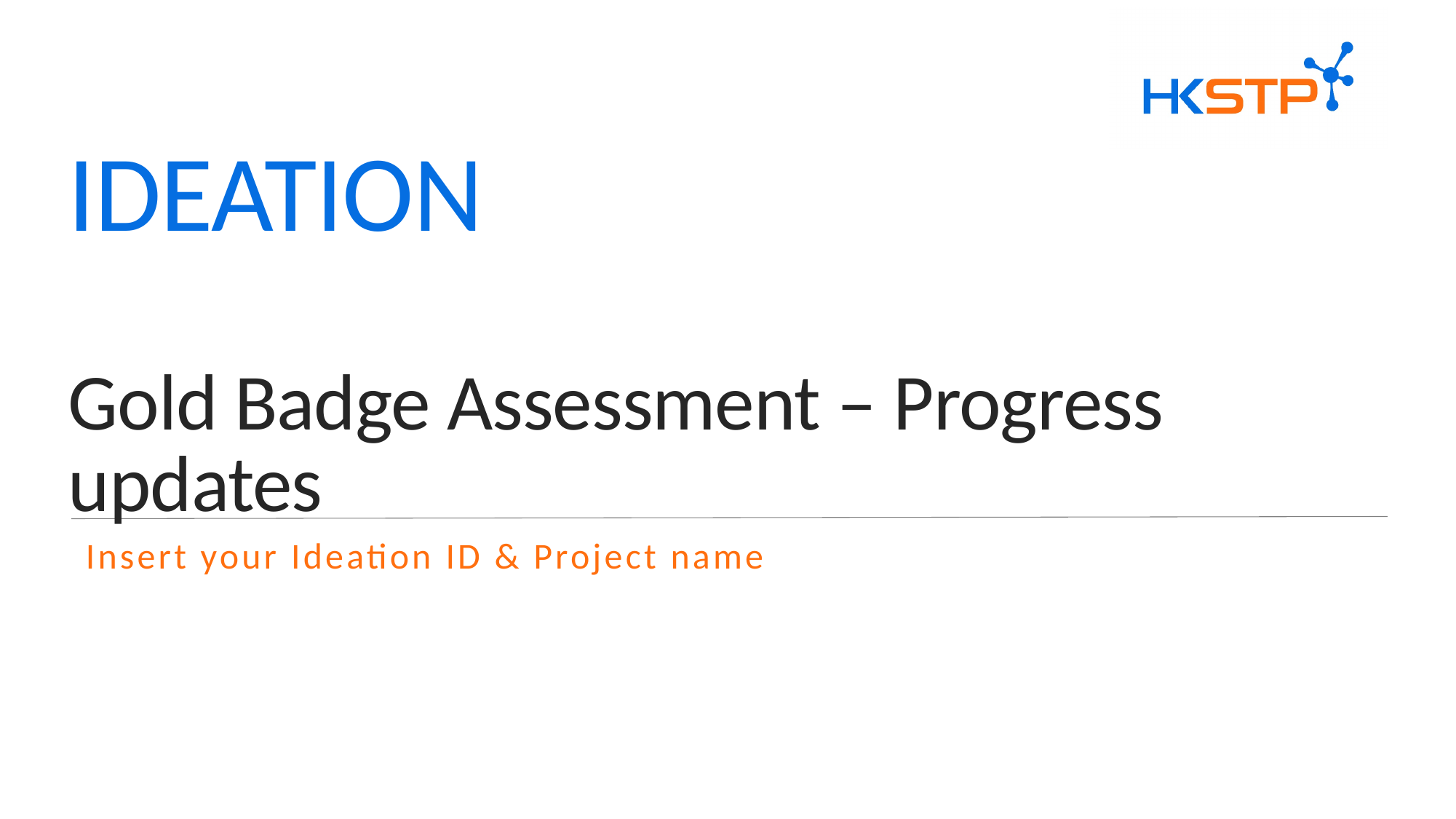

# iDEAtION Gold Badge Assessment – Progress updates
Insert your Ideation ID & Project name